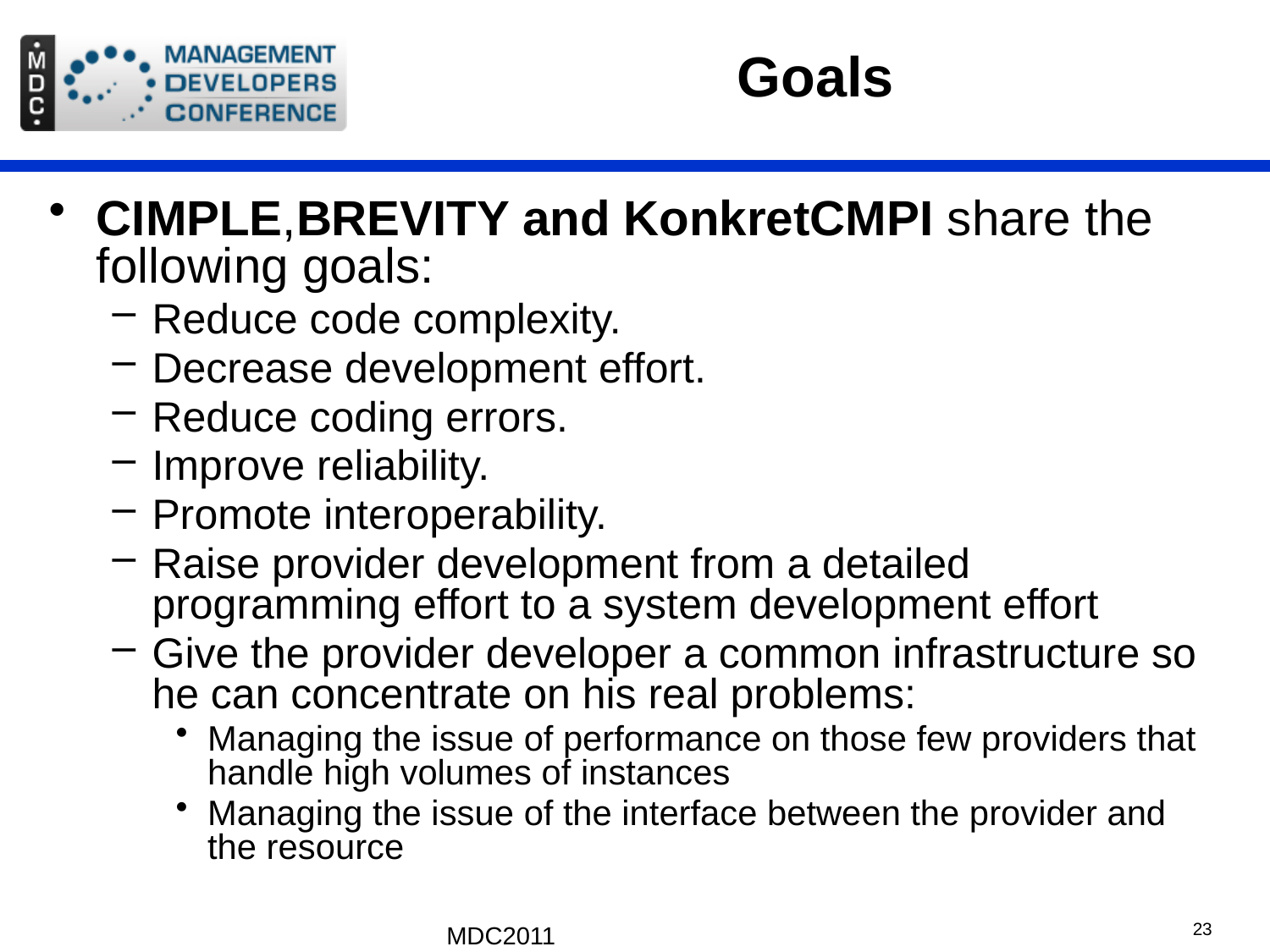

# Goals
CIMPLE,BREVITY and KonkretCMPI share the following goals:
Reduce code complexity.
Decrease development effort.
Reduce coding errors.
Improve reliability.
Promote interoperability.
Raise provider development from a detailed programming effort to a system development effort
Give the provider developer a common infrastructure so he can concentrate on his real problems:
Managing the issue of performance on those few providers that handle high volumes of instances
Managing the issue of the interface between the provider and the resource

MDC2011
23